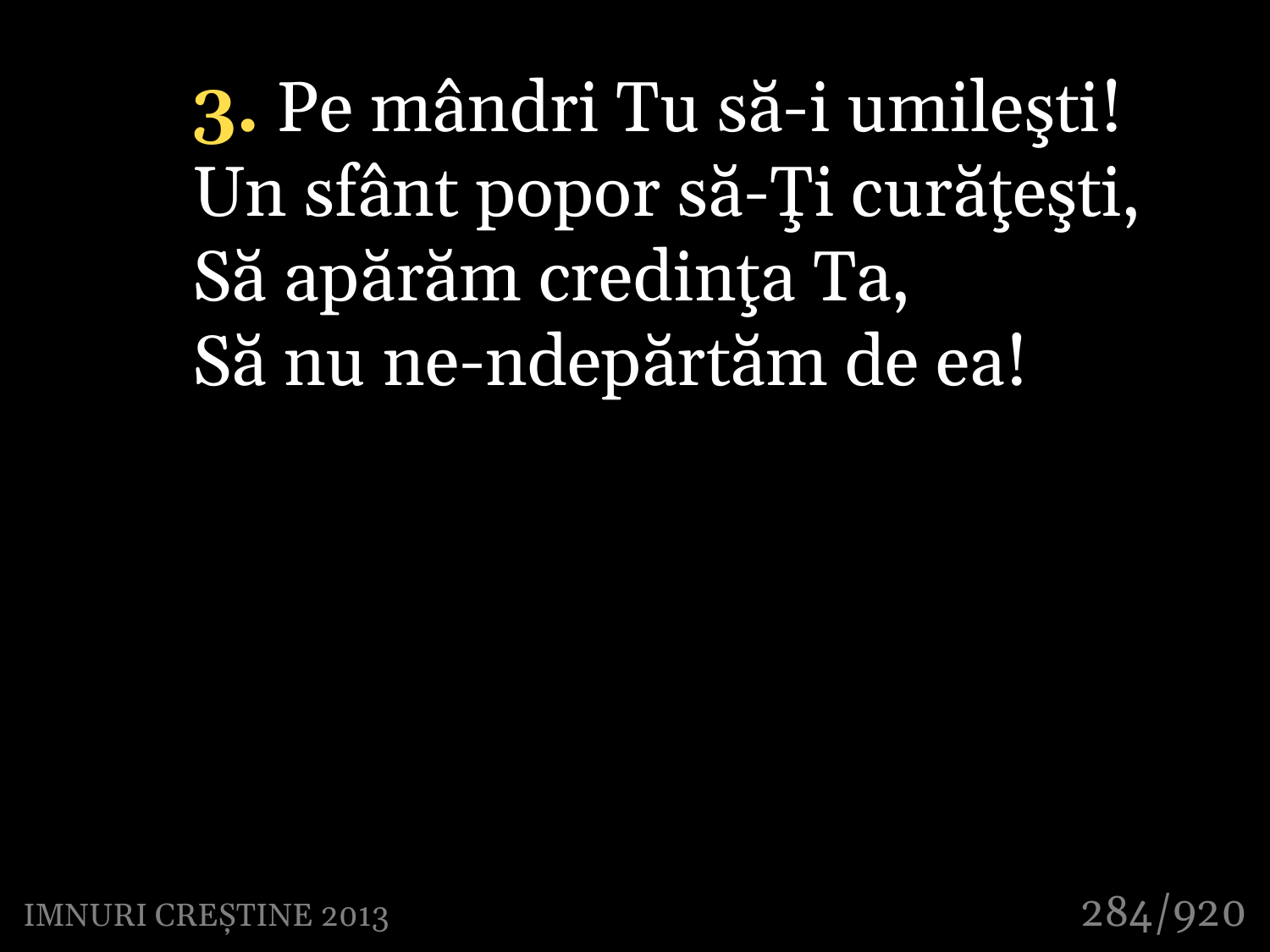

3. Pe mândri Tu să-i umileşti!
Un sfânt popor să-Ţi curăţeşti,
Să apărăm credinţa Ta,
Să nu ne-ndepărtăm de ea!
284/920
IMNURI CREȘTINE 2013